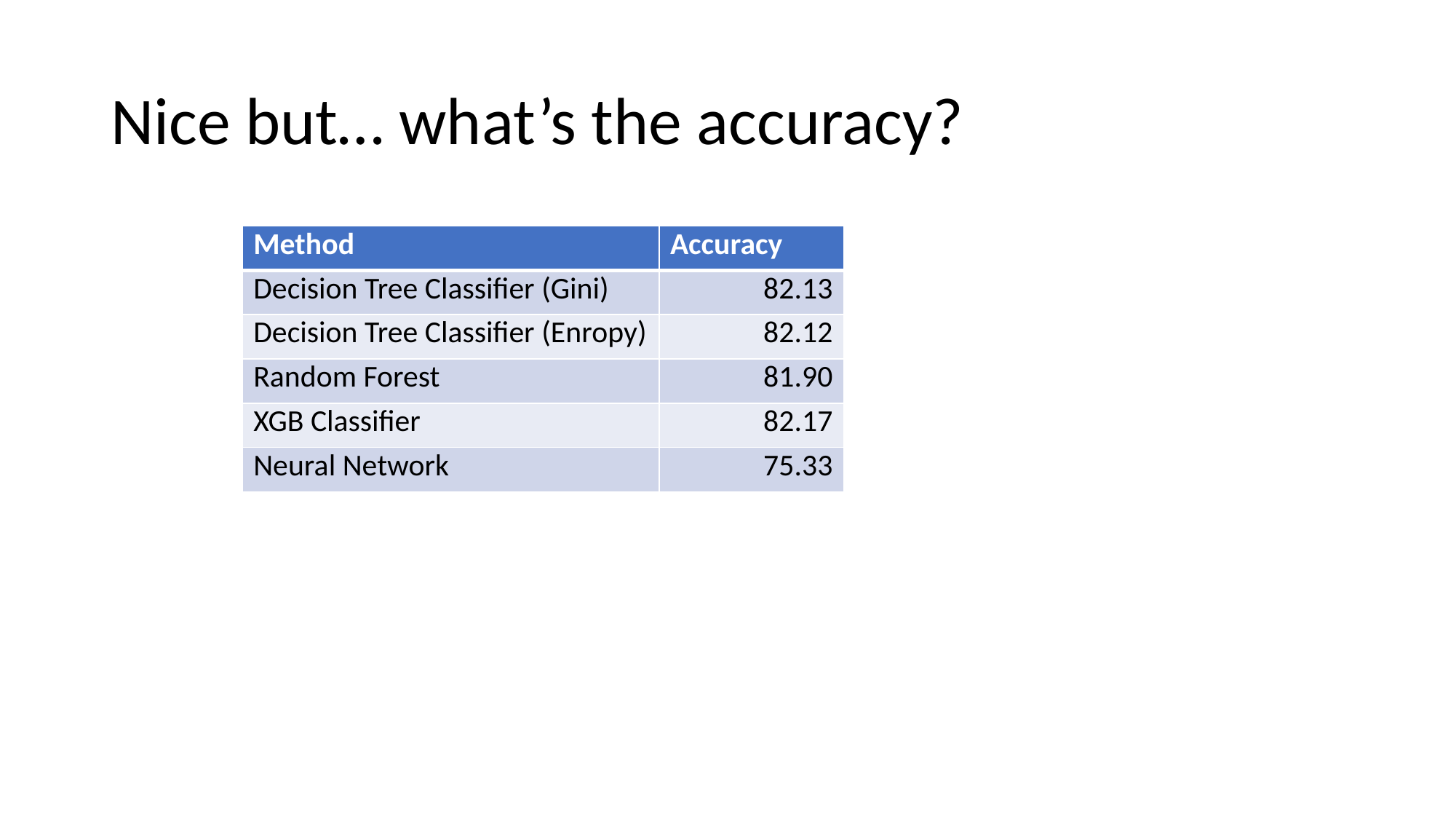

# Nice but… what’s the accuracy?

| Method | Accuracy | Precision | Recall |
| --- | --- | --- | --- |
| Decision Tree Classifier (Gini) | 82.13 | 0.67 | 0.37 |
| Decision Tree Classifier (Enropy) | 82.12 | 0.67 | 0.37 |
| Random Forest | 81.90 | 0.65 | 0.37 |
| XGB Classifier | 82.17 | 0.66 | 0.38 |
| Neural Network | 75.33 | 0.37 | 0.17 |